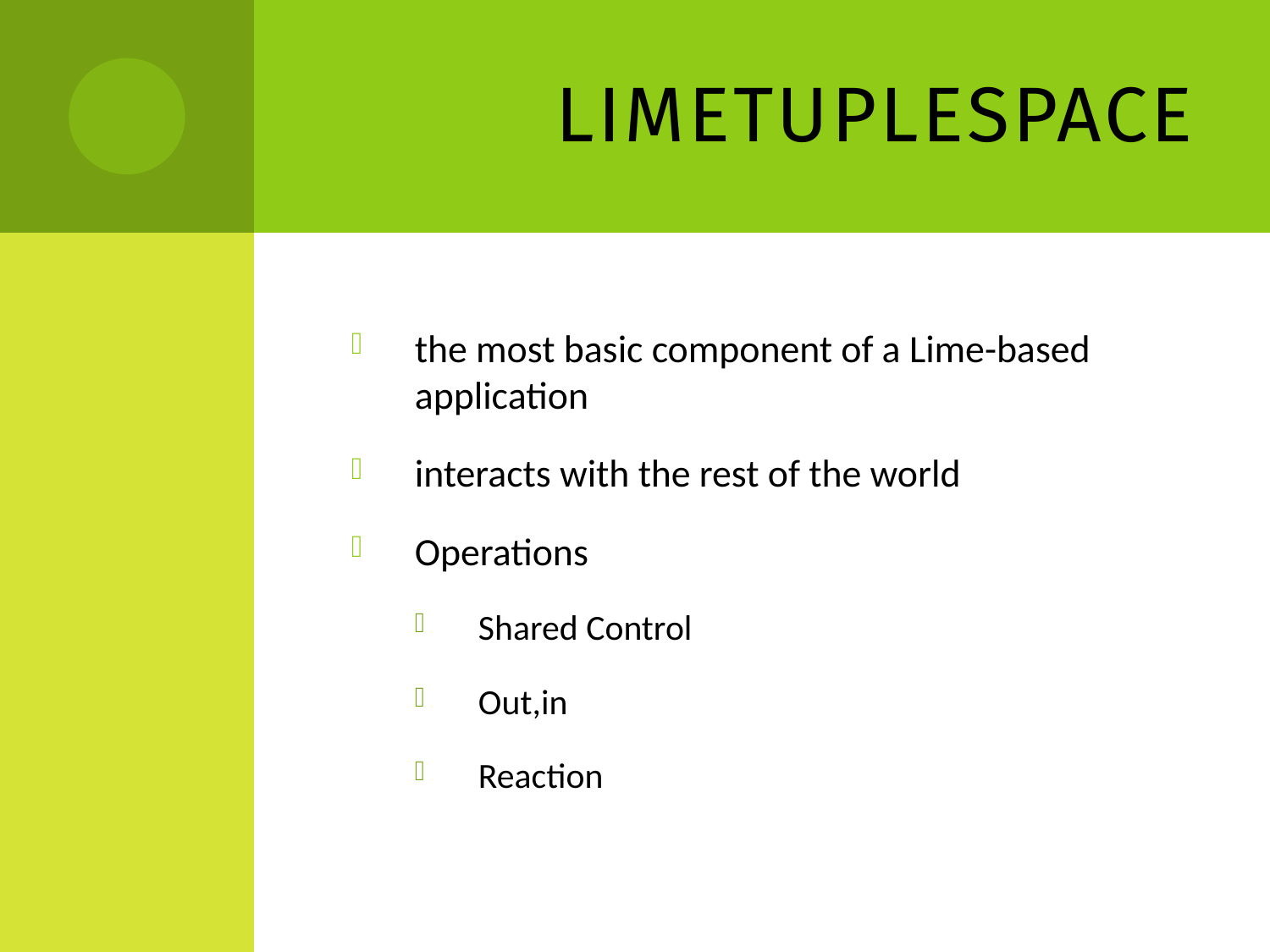

# LimeTupleSpace
the most basic component of a Lime-based application
interacts with the rest of the world
Operations
Shared Control
Out,in
Reaction